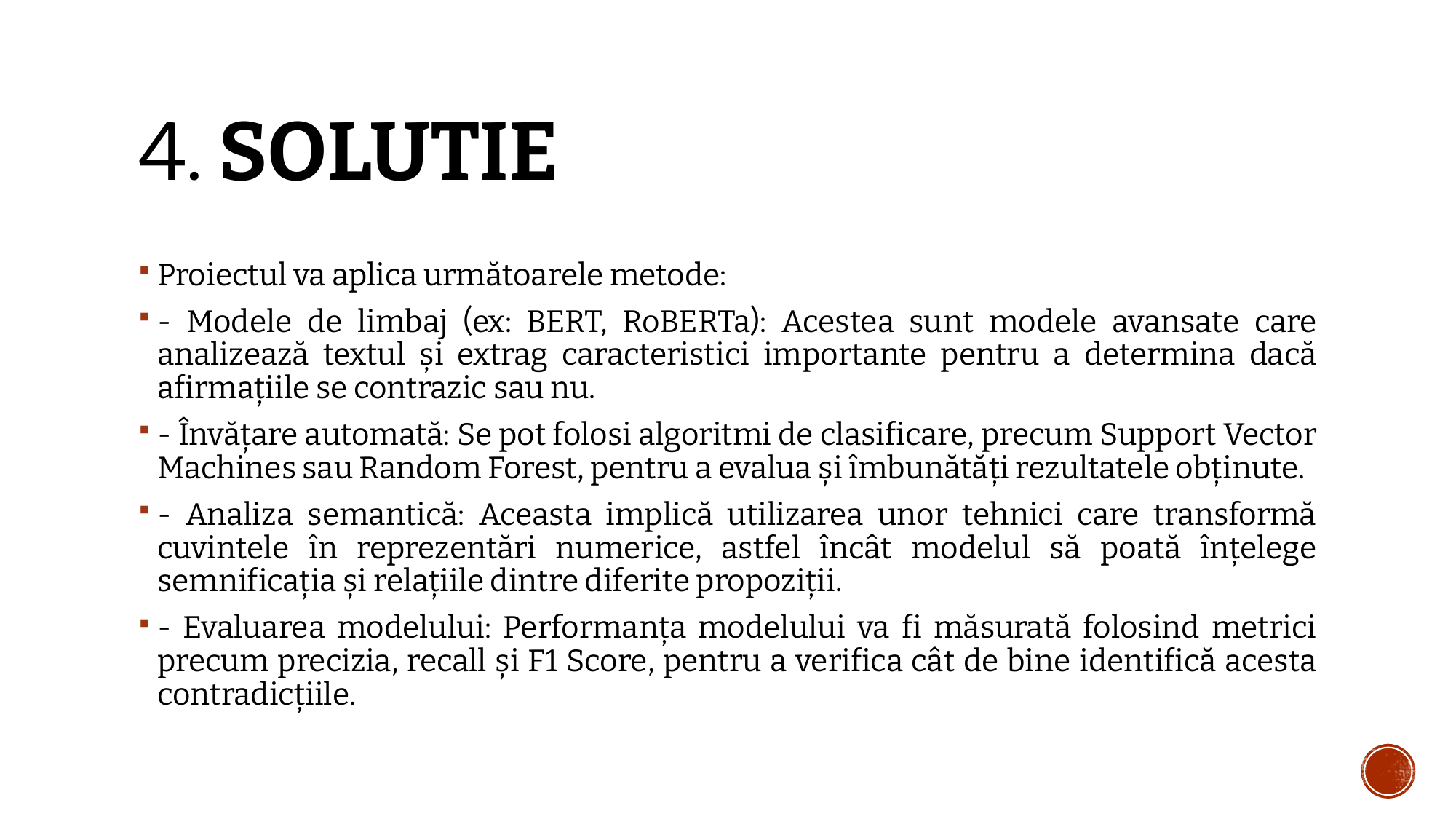

# 4. Solutie
Proiectul va aplica următoarele metode:
- Modele de limbaj (ex: BERT, RoBERTa): Acestea sunt modele avansate care analizează textul și extrag caracteristici importante pentru a determina dacă afirmațiile se contrazic sau nu.
- Învățare automată: Se pot folosi algoritmi de clasificare, precum Support Vector Machines sau Random Forest, pentru a evalua și îmbunătăți rezultatele obținute.
- Analiza semantică: Aceasta implică utilizarea unor tehnici care transformă cuvintele în reprezentări numerice, astfel încât modelul să poată înțelege semnificația și relațiile dintre diferite propoziții.
- Evaluarea modelului: Performanța modelului va fi măsurată folosind metrici precum precizia, recall și F1 Score, pentru a verifica cât de bine identifică acesta contradicțiile.